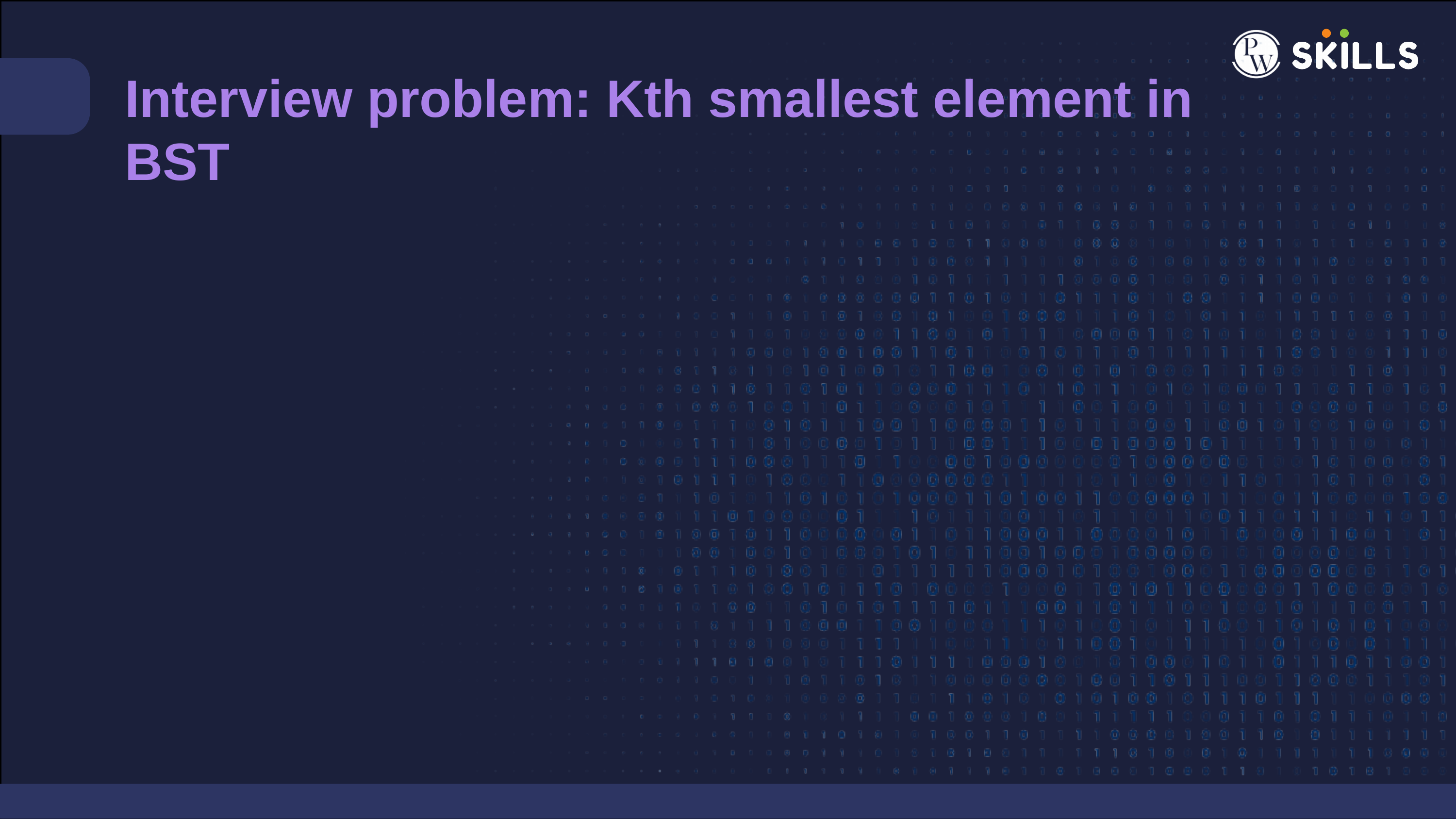

Interview problem: Kth smallest element in BST